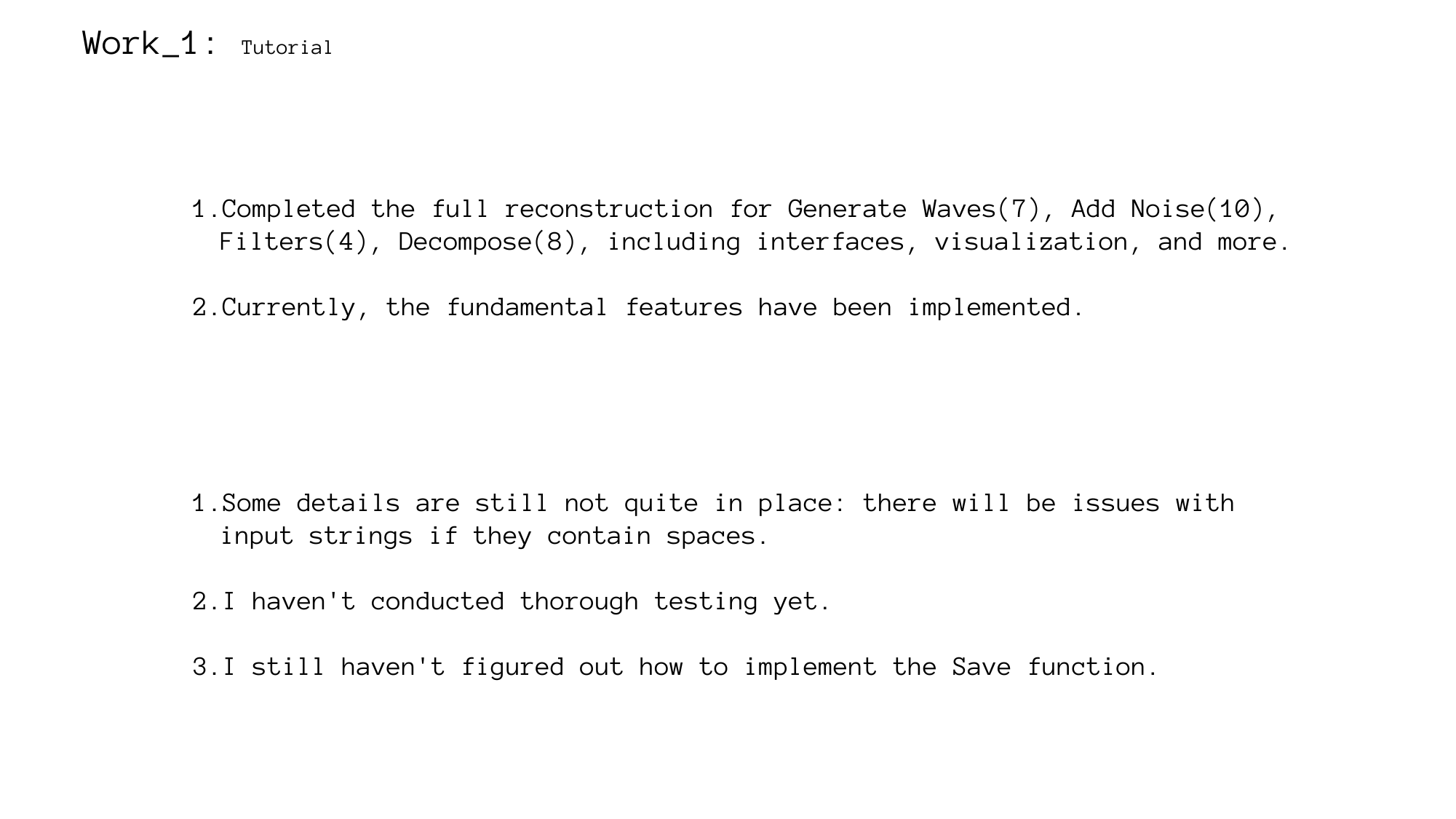

Work_1: Tutorial
Completed the full reconstruction for Generate Waves(7), Add Noise(10), Filters(4), Decompose(8), including interfaces, visualization, and more.

Currently, the fundamental features have been implemented.
Some details are still not quite in place: there will be issues with input strings if they contain spaces.

I haven't conducted thorough testing yet.

I still haven't figured out how to implement the Save function.